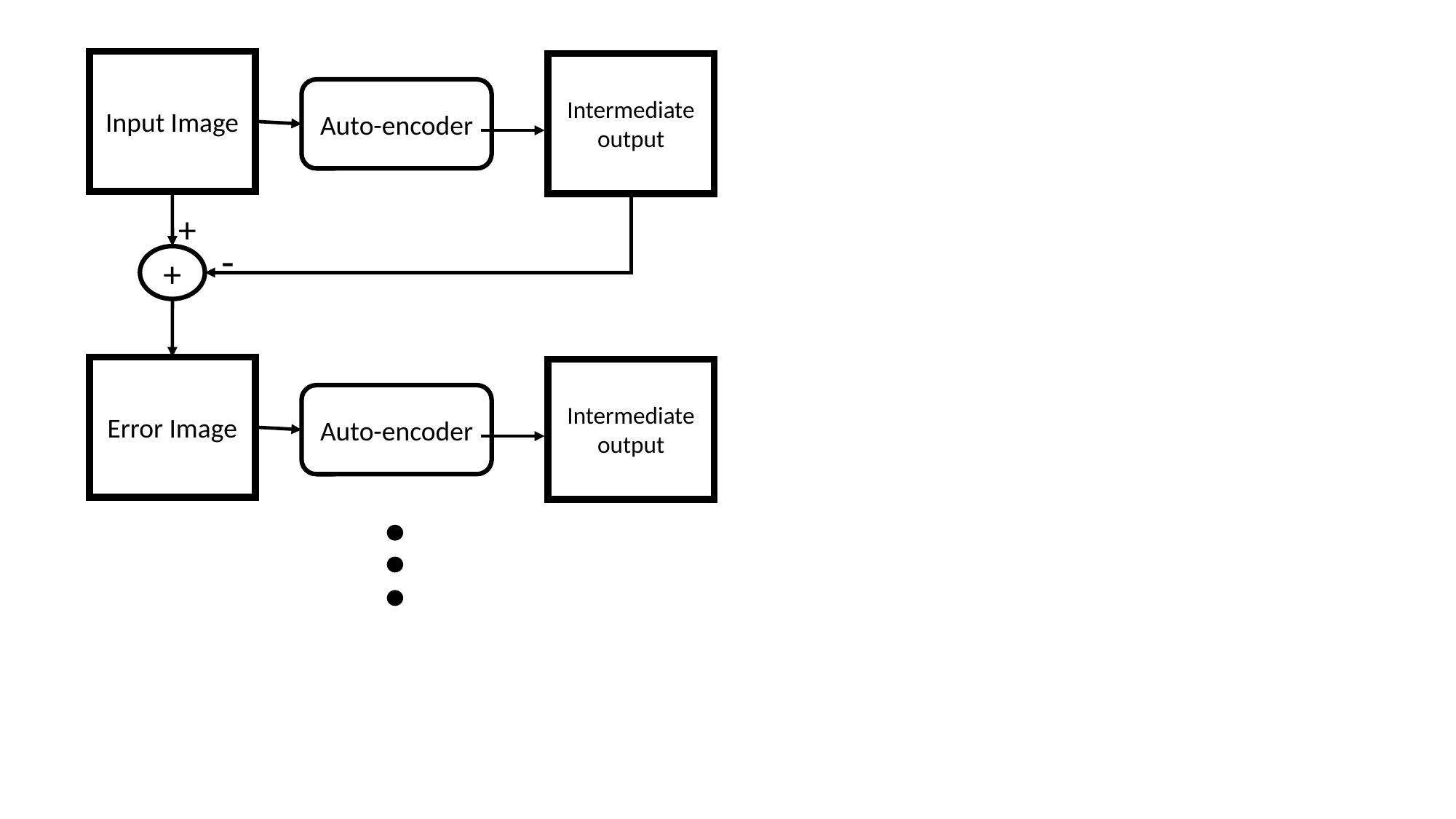

Input Image
Intermediate output
Auto-encoder
+
 -
+
Error Image
Intermediate output
Auto-encoder